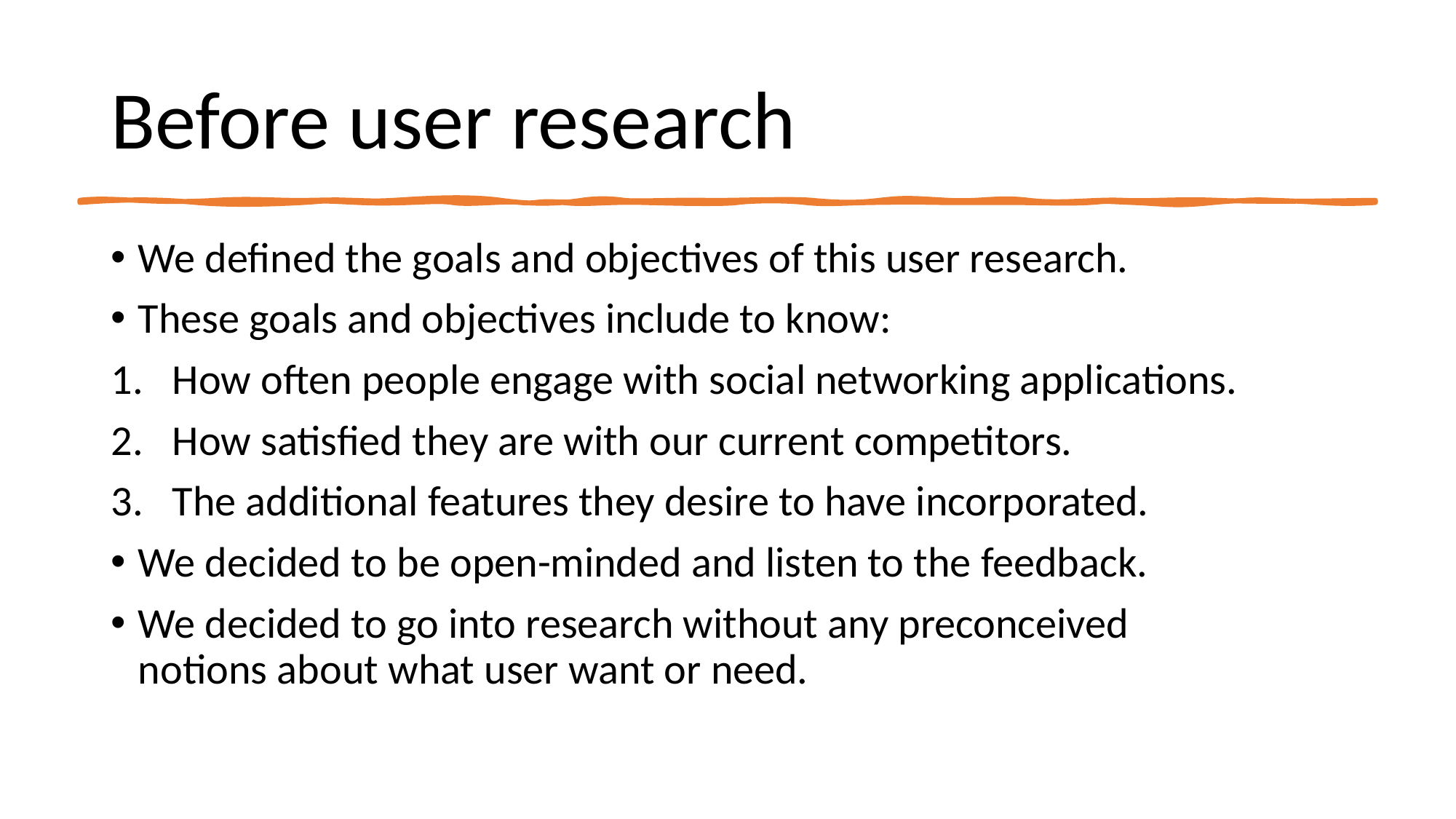

# Before user research

We defined the goals and objectives of this user research.
These goals and objectives include to know:
How often people engage with social networking applications.
How satisfied they are with our current competitors.
The additional features they desire to have incorporated.
We decided to be open-minded and listen to the feedback.
We decided to go into research without any preconceived notions about what user want or need.